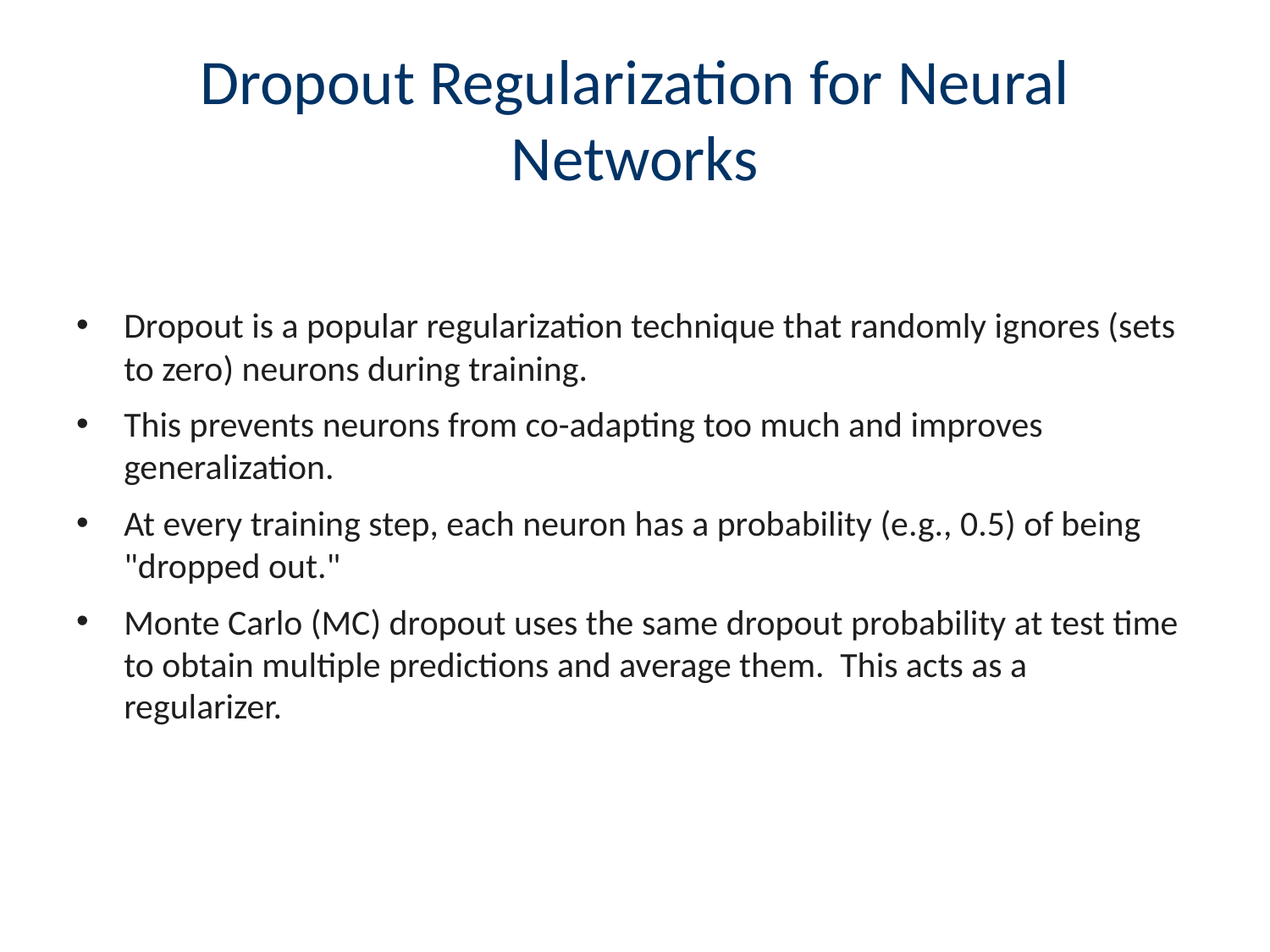

# Dropout Regularization for Neural Networks

Dropout is a popular regularization technique that randomly ignores (sets to zero) neurons during training.
This prevents neurons from co-adapting too much and improves generalization.
At every training step, each neuron has a probability (e.g., 0.5) of being "dropped out."
Monte Carlo (MC) dropout uses the same dropout probability at test time to obtain multiple predictions and average them.  This acts as a regularizer.